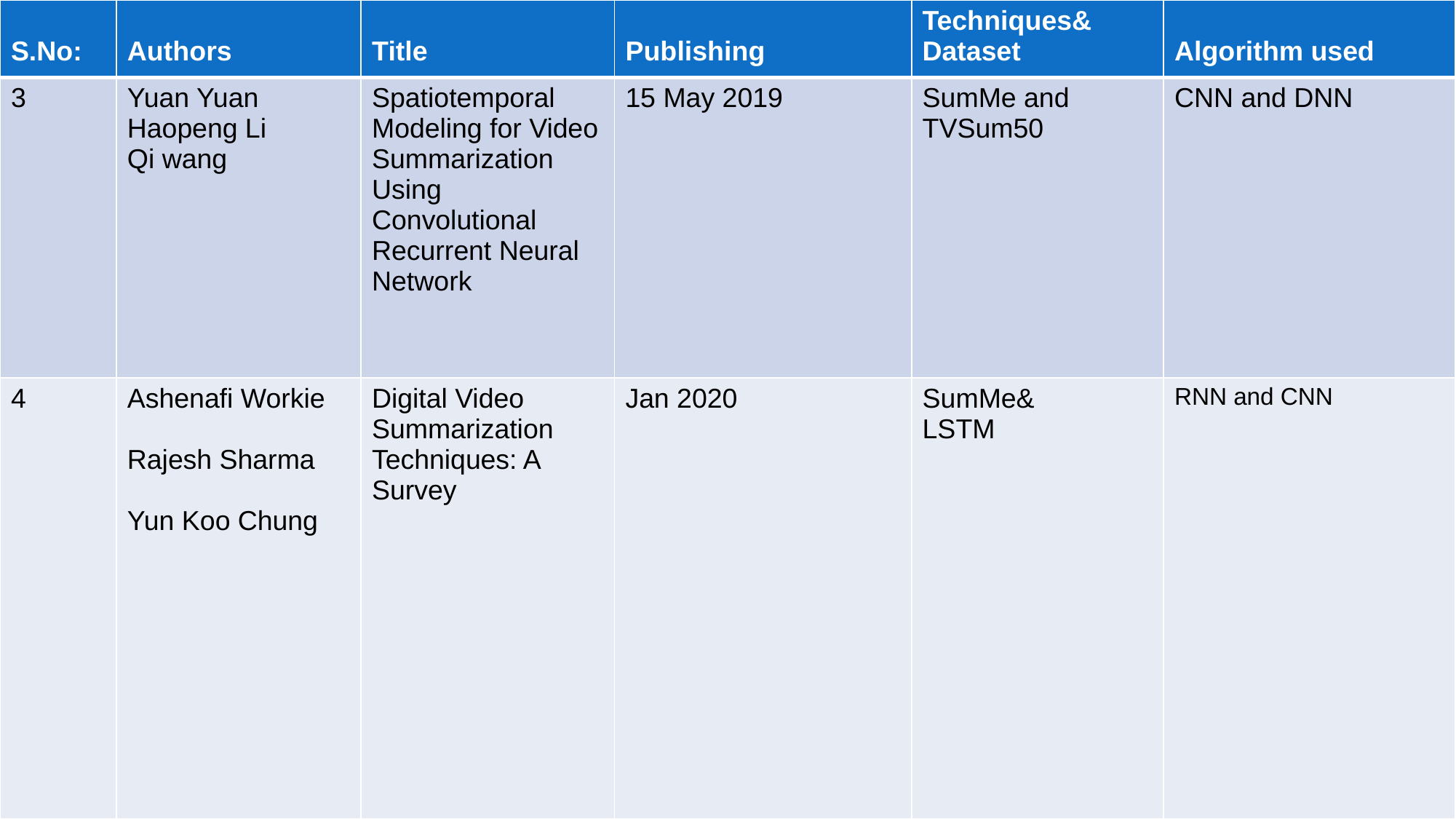

| S.No: | Authors | Title | Publishing | Techniques& Dataset | Algorithm used |
| --- | --- | --- | --- | --- | --- |
| 3 | Yuan Yuan Haopeng Li Qi wang | Spatiotemporal Modeling for Video Summarization Using Convolutional Recurrent Neural Network | 15 May 2019 | SumMe and TVSum50 | CNN and DNN |
| 4 | Ashenafi Workie Rajesh Sharma Yun Koo Chung | Digital Video Summarization Techniques: A Survey | Jan 2020 | SumMe& LSTM | RNN and CNN |